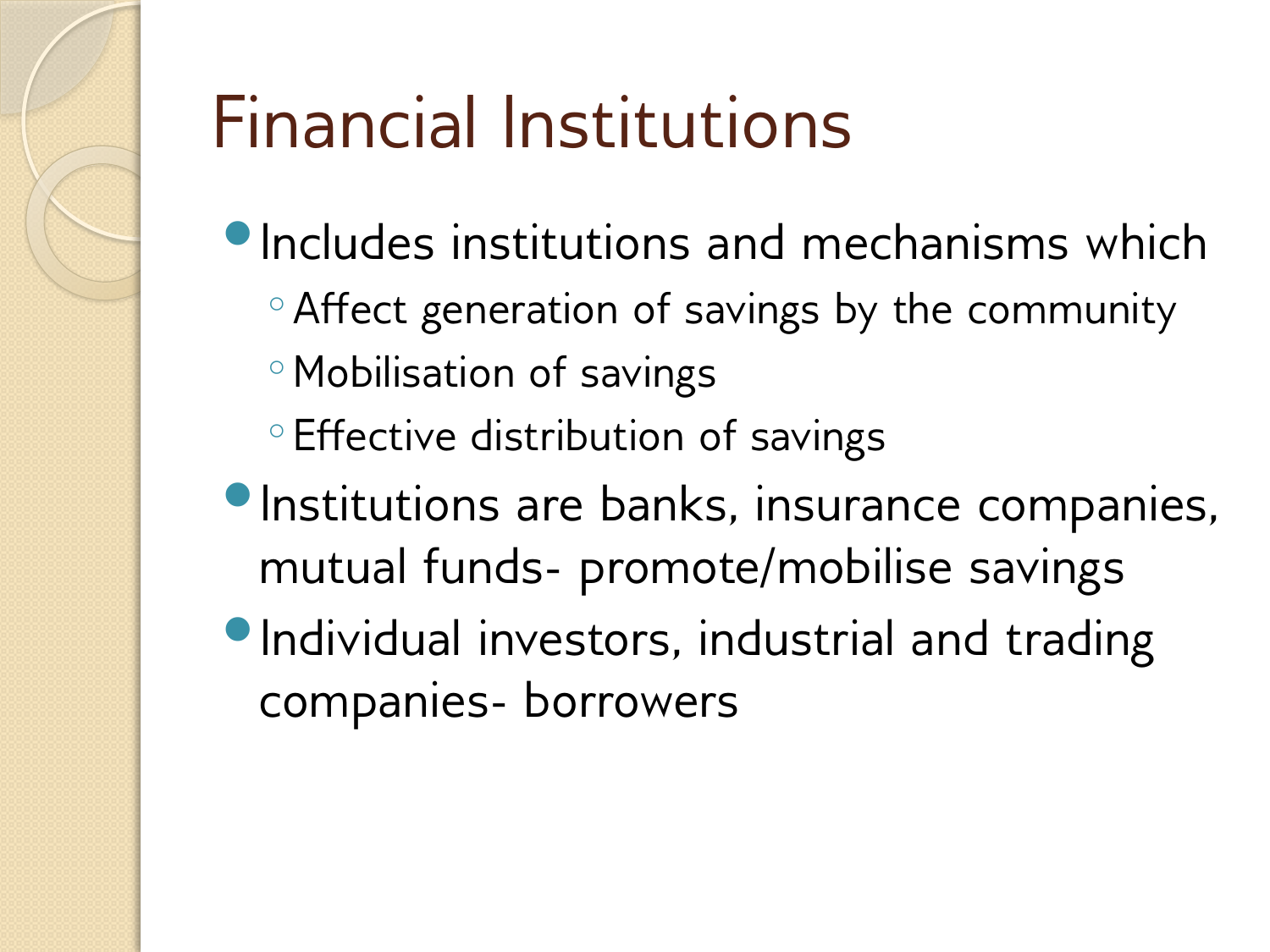

# Financial Institutions
Includes institutions and mechanisms which
Affect generation of savings by the community
Mobilisation of savings
Effective distribution of savings
Institutions are banks, insurance companies, mutual funds- promote/mobilise savings
Individual investors, industrial and trading companies- borrowers